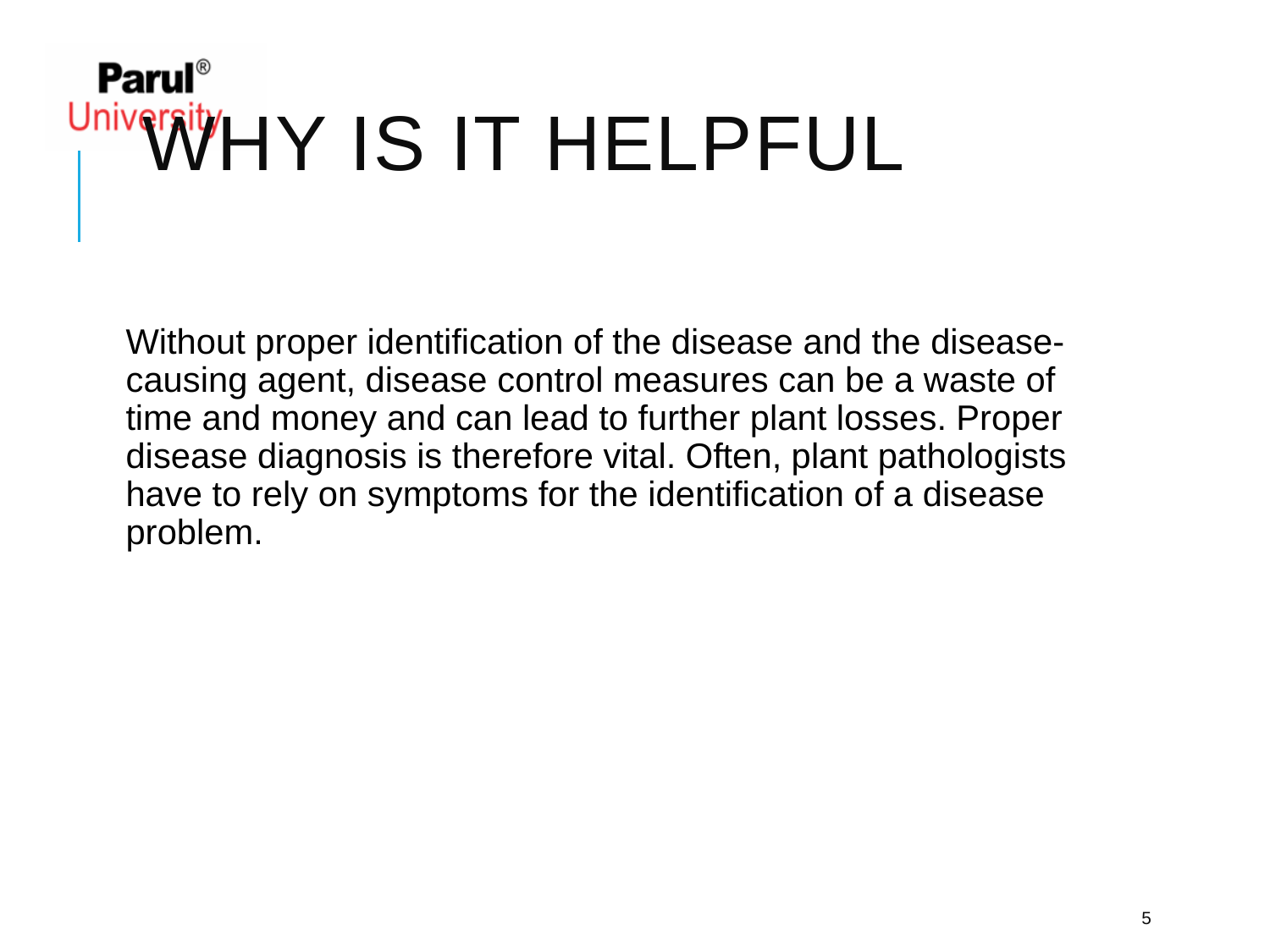

# why is it helpful
Without proper identification of the disease and the disease-causing agent, disease control measures can be a waste of time and money and can lead to further plant losses. Proper disease diagnosis is therefore vital. Often, plant pathologists have to rely on symptoms for the identification of a disease problem.
5